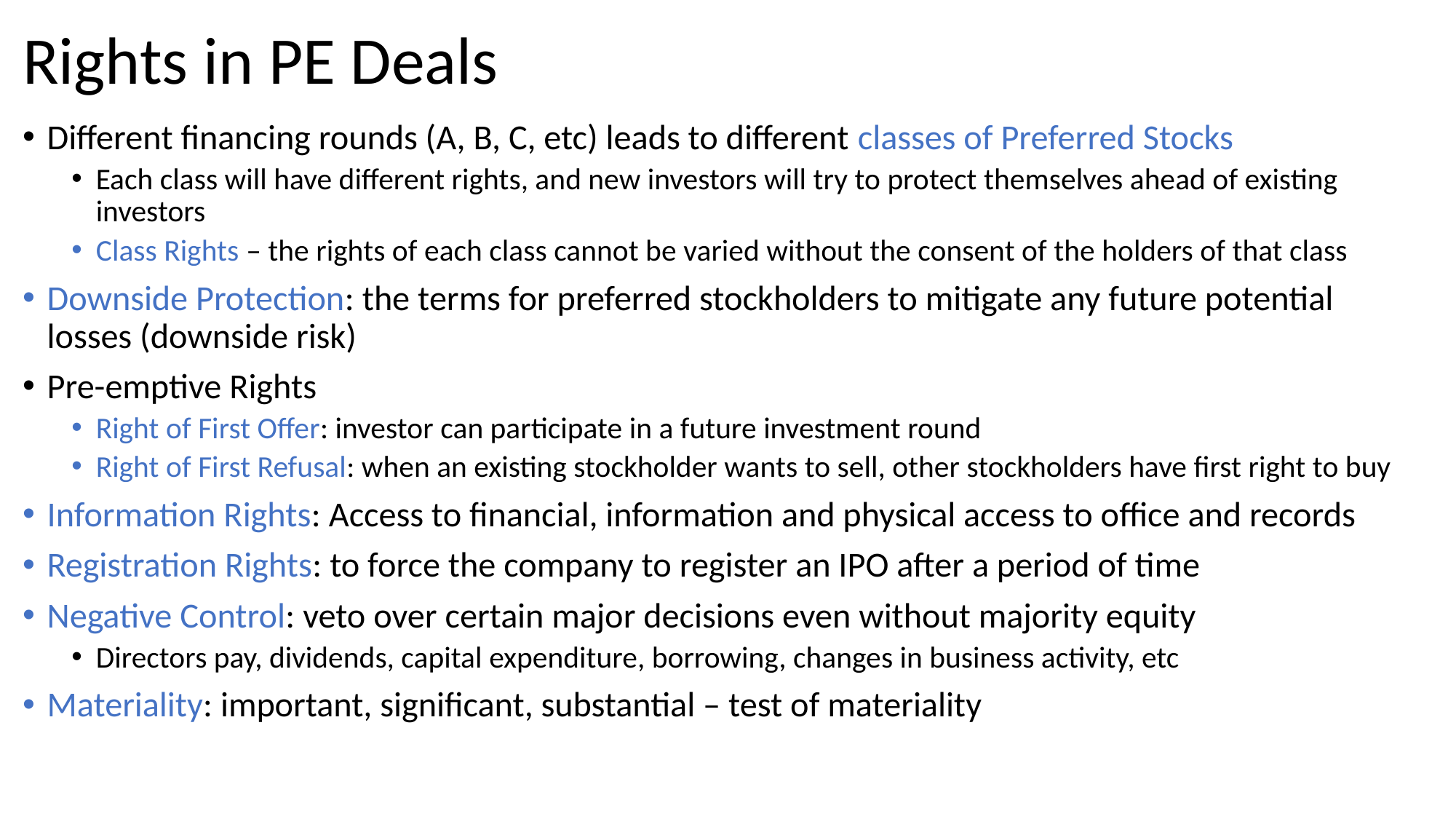

# Rights in PE Deals
Different financing rounds (A, B, C, etc) leads to different classes of Preferred Stocks
Each class will have different rights, and new investors will try to protect themselves ahead of existing investors
Class Rights – the rights of each class cannot be varied without the consent of the holders of that class
Downside Protection: the terms for preferred stockholders to mitigate any future potential losses (downside risk)
Pre-emptive Rights
Right of First Offer: investor can participate in a future investment round
Right of First Refusal: when an existing stockholder wants to sell, other stockholders have first right to buy
Information Rights: Access to financial, information and physical access to office and records
Registration Rights: to force the company to register an IPO after a period of time
Negative Control: veto over certain major decisions even without majority equity
Directors pay, dividends, capital expenditure, borrowing, changes in business activity, etc
Materiality: important, significant, substantial – test of materiality